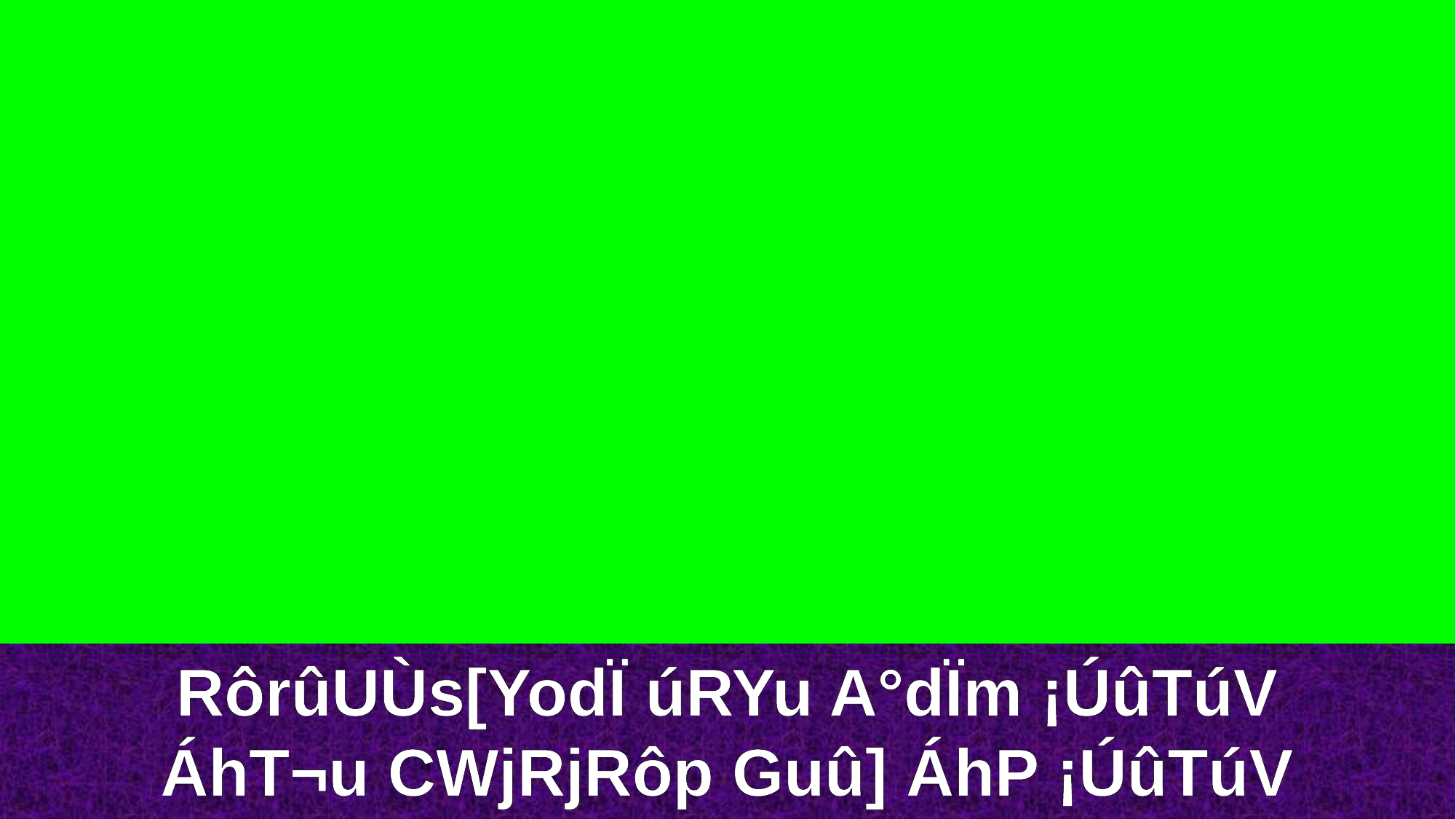

RôrûUÙs[YodÏ úRYu A°dÏm ¡ÚûTúV
ÁhT¬u CWjRjRôp Guû] ÁhP ¡ÚûTúV